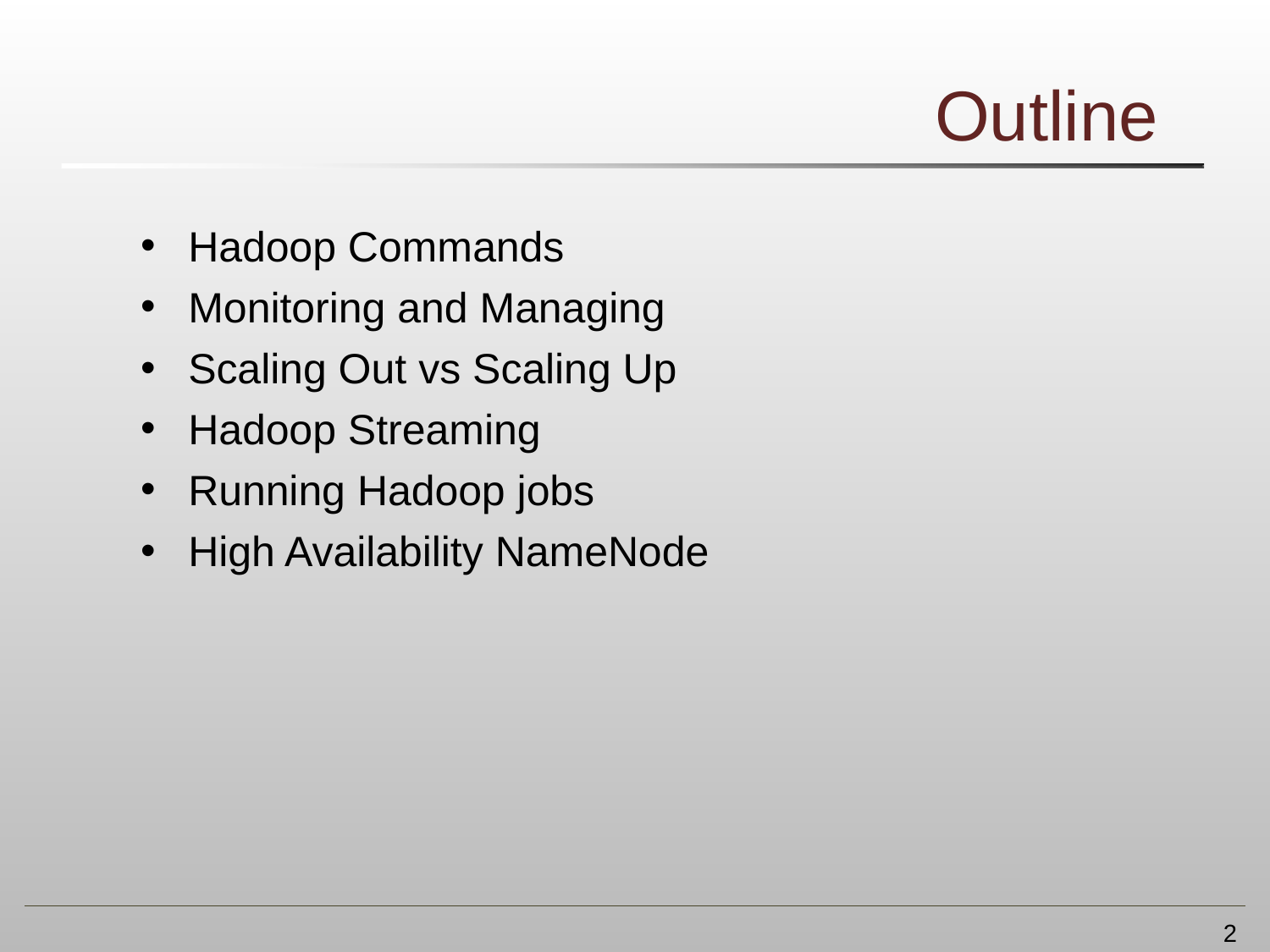

# Outline

Hadoop Commands
Monitoring and Managing
Scaling Out vs Scaling Up
Hadoop Streaming
Running Hadoop jobs
High Availability NameNode

2